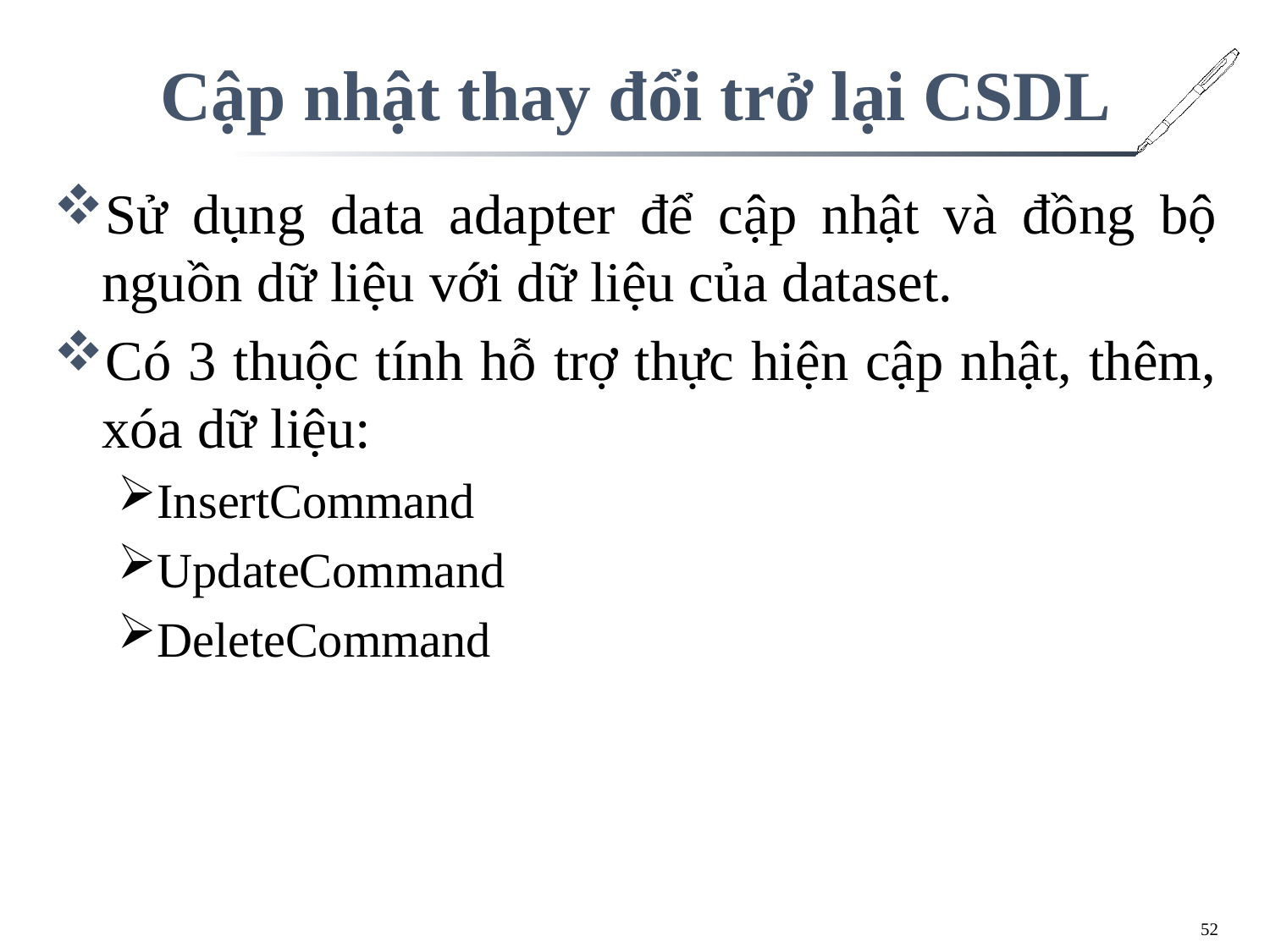

# Cập nhật thay đổi trở lại CSDL
Sử dụng data adapter để cập nhật và đồng bộ nguồn dữ liệu với dữ liệu của dataset.
Có 3 thuộc tính hỗ trợ thực hiện cập nhật, thêm, xóa dữ liệu:
InsertCommand
UpdateCommand
DeleteCommand

52